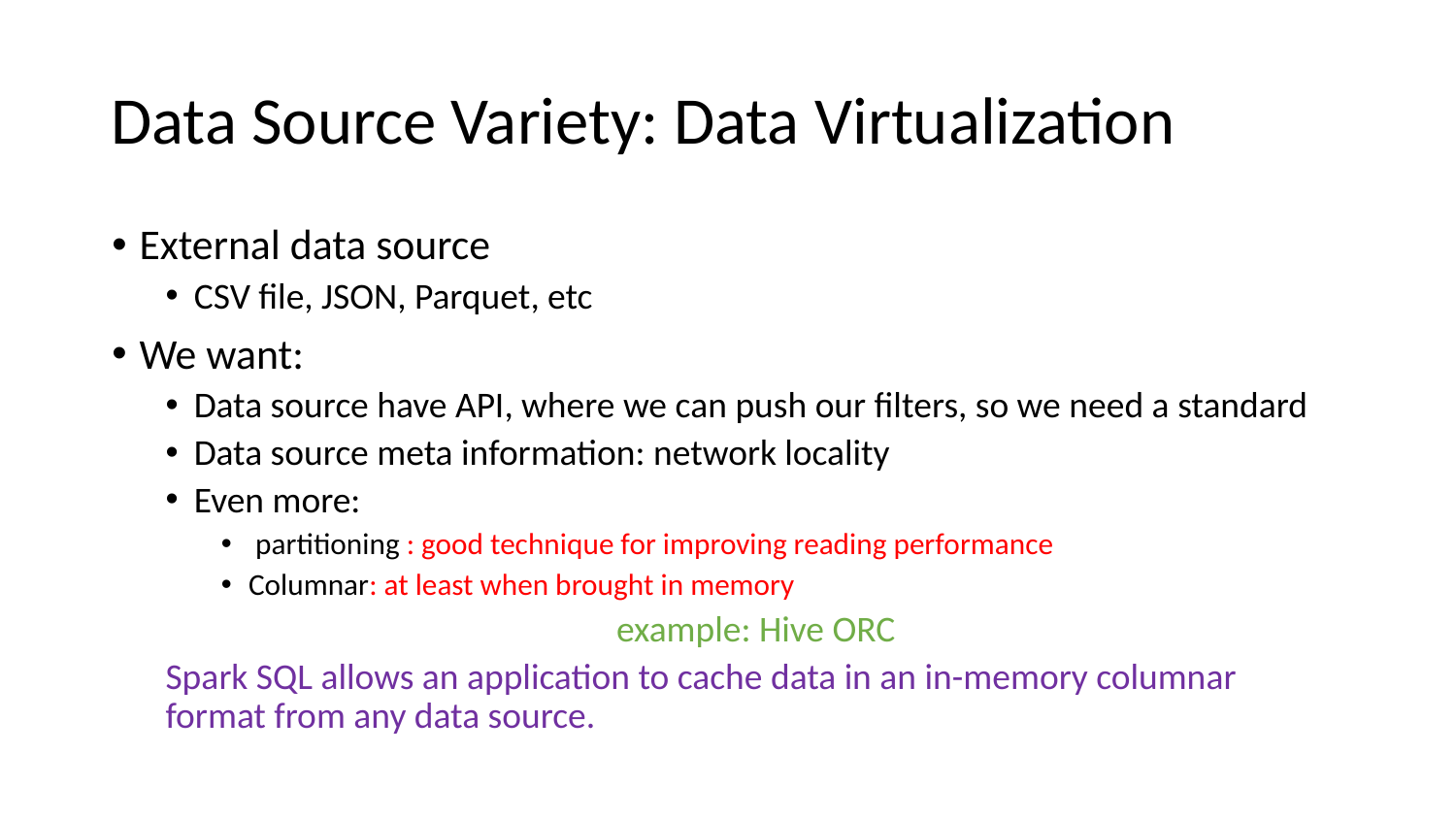

# Data Source Variety: Data Virtualization
External data source
CSV file, JSON, Parquet, etc
We want:
Data source have API, where we can push our filters, so we need a standard
Data source meta information: network locality
Even more:
 partitioning : good technique for improving reading performance
Columnar: at least when brought in memory
	                                     example: Hive ORC
Spark SQL allows an application to cache data in an in-memory columnar format from any data source.